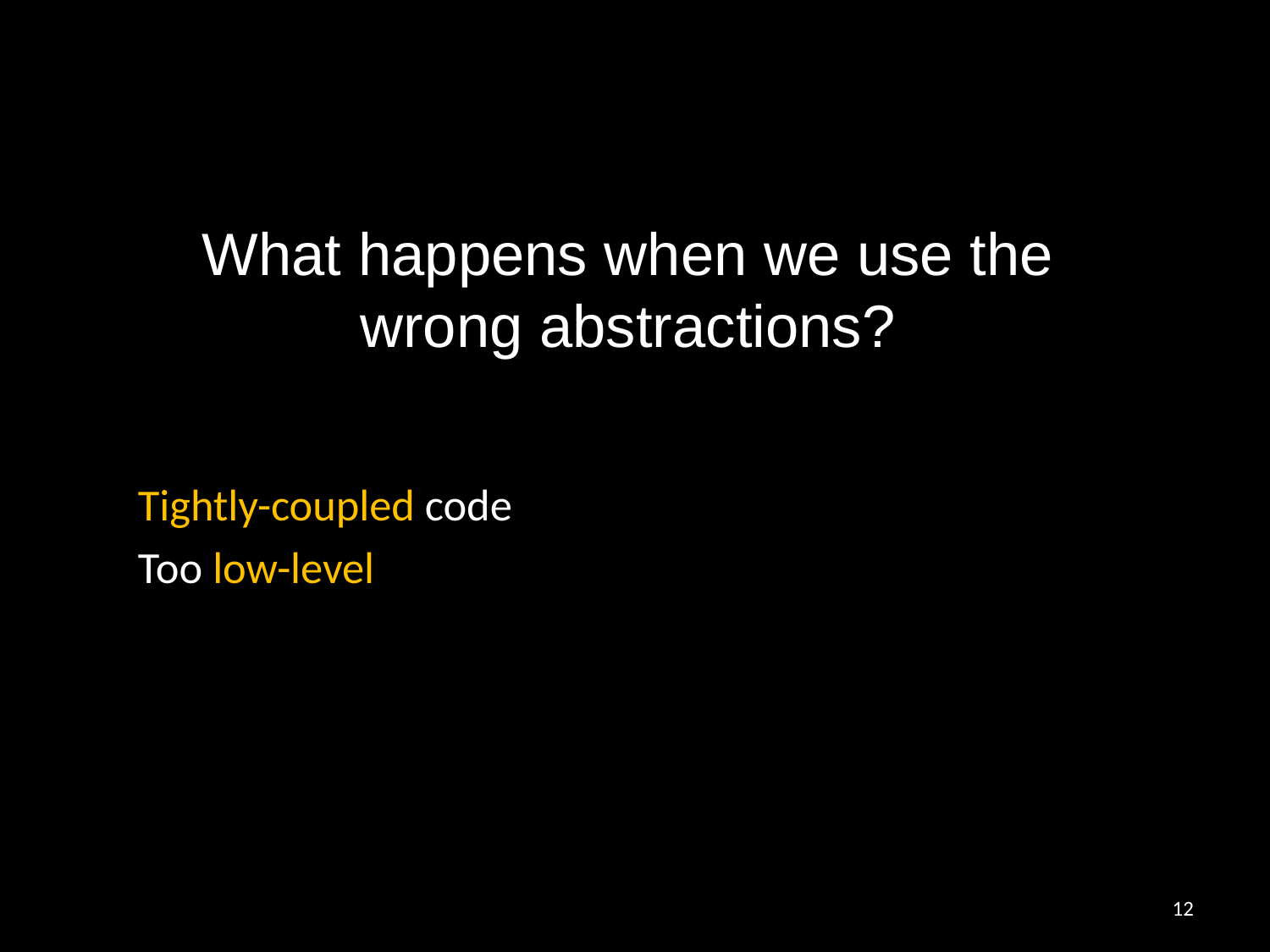

# What happens when we use the wrong abstractions?

Tightly-coupled code
Too low-level
.

.

12